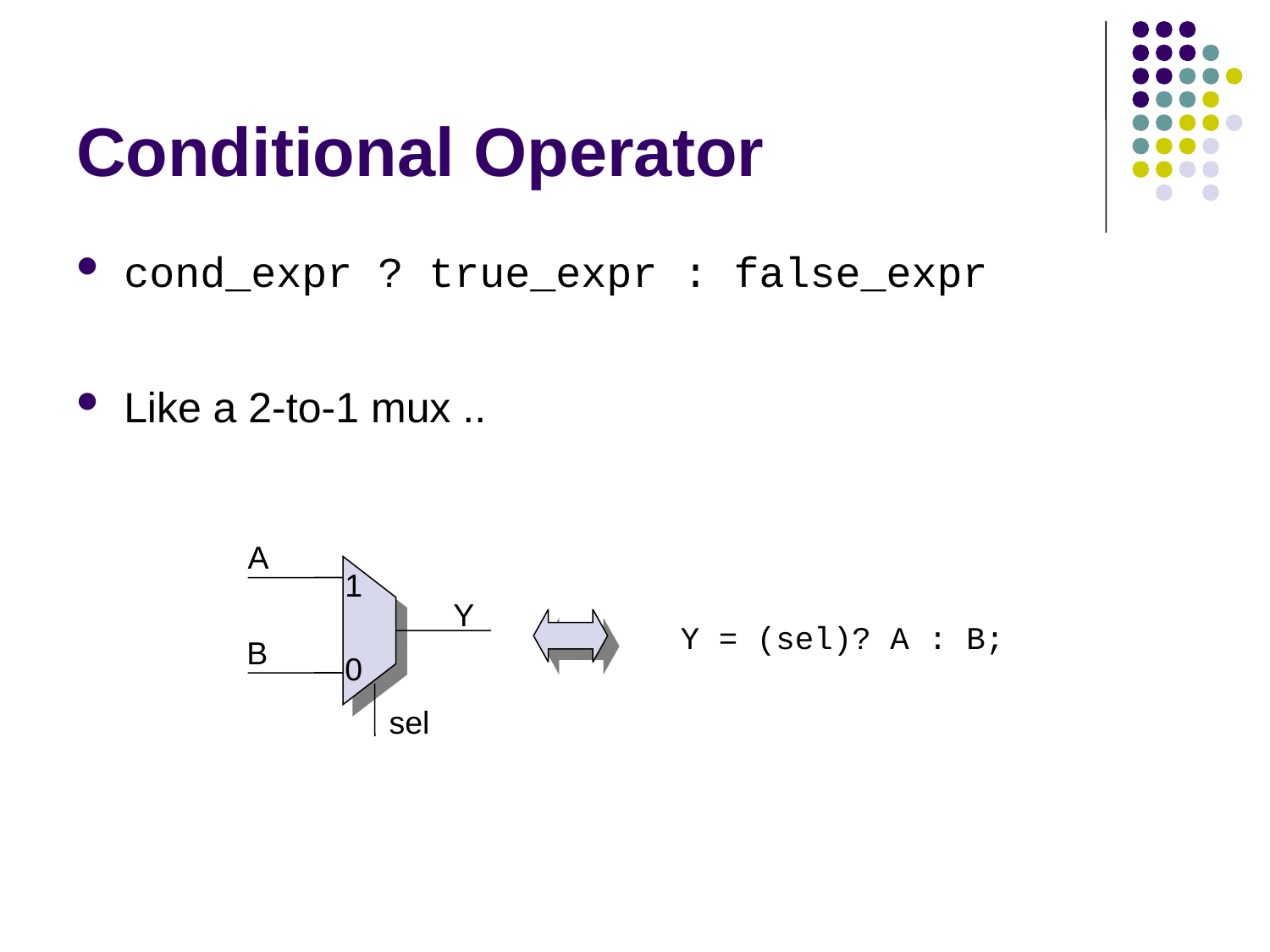

# Conditional Operator
cond_expr ? true_expr : false_expr
Like a 2-to-1 mux ..
A
1

Y

Y = (sel)? A : B;
B

0

sel